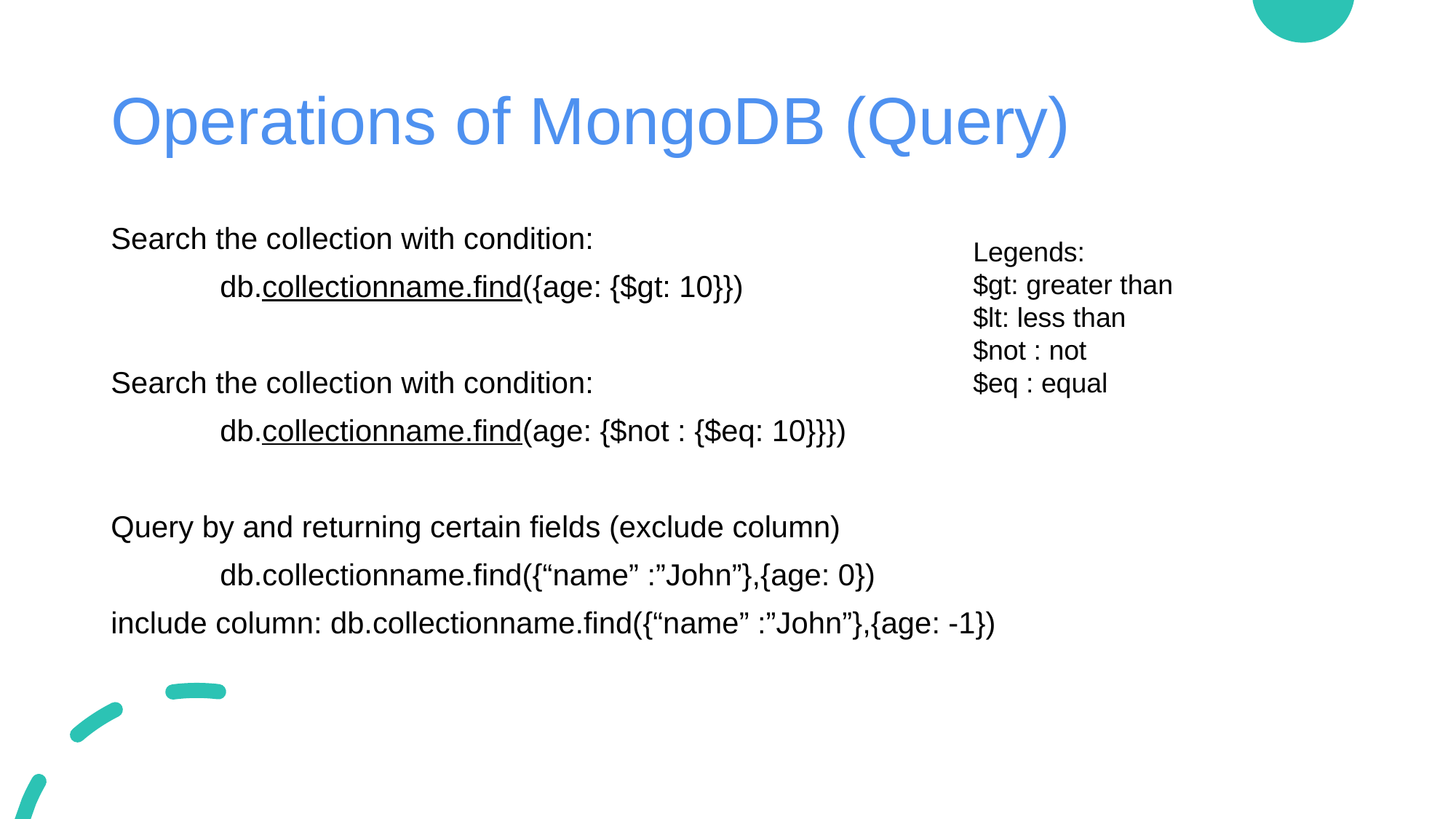

# Operations of MongoDB (Query)
Search the collection with condition:
	db.collectionname.find({age: {$gt: 10}})

Search the collection with condition:
	db.collectionname.find(age: {$not : {$eq: 10}}})

Query by and returning certain fields (exclude column)
	db.collectionname.find({“name” :”John”},{age: 0})
include column: db.collectionname.find({“name” :”John”},{age: -1})

Legends:
$gt: greater than
$lt: less than
$not : not
$eq : equal